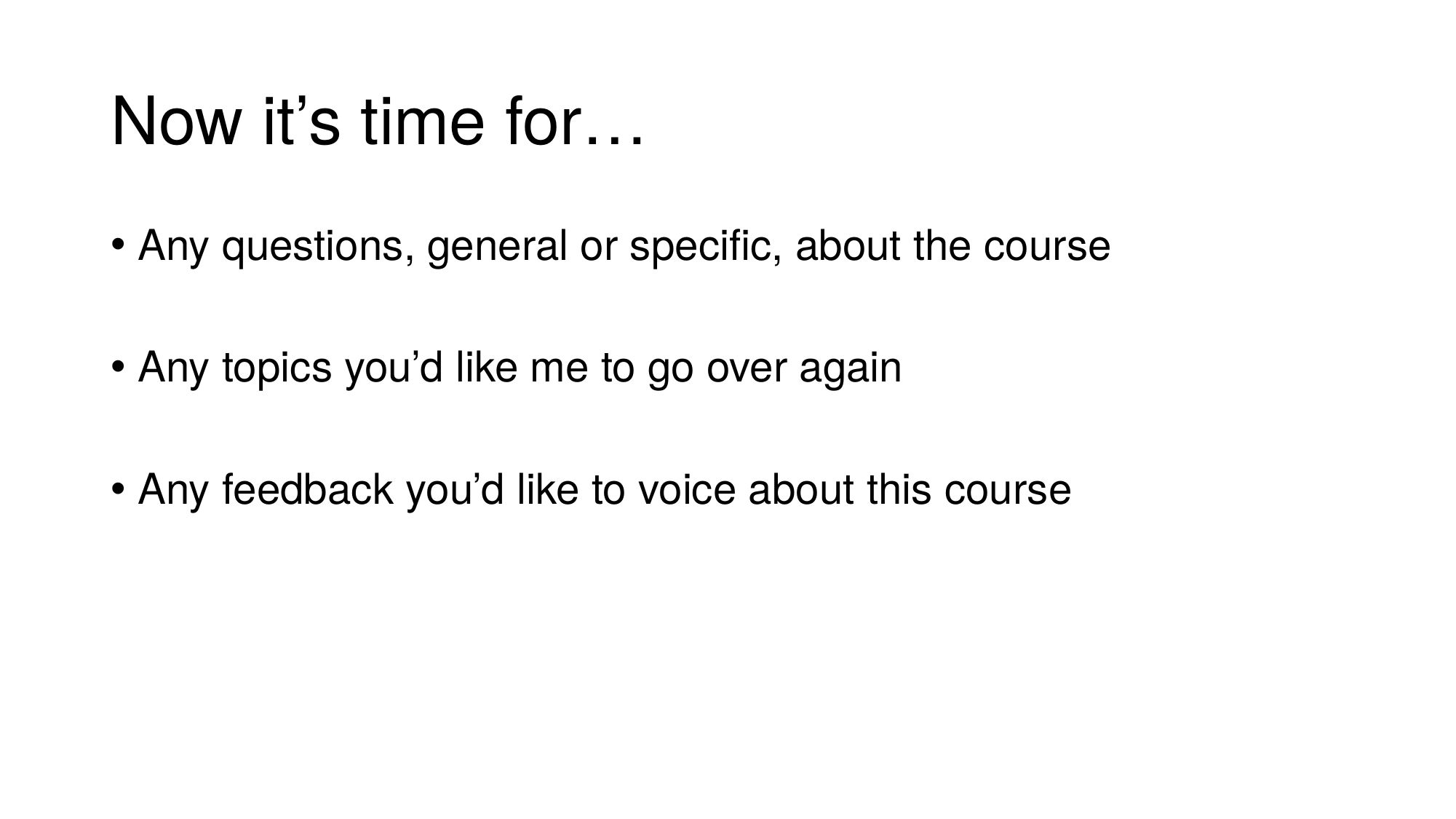

# Now it’s time for…
Any questions, general or specific, about the course

Any topics you’d like me to go over again

Any feedback you’d like to voice about this course